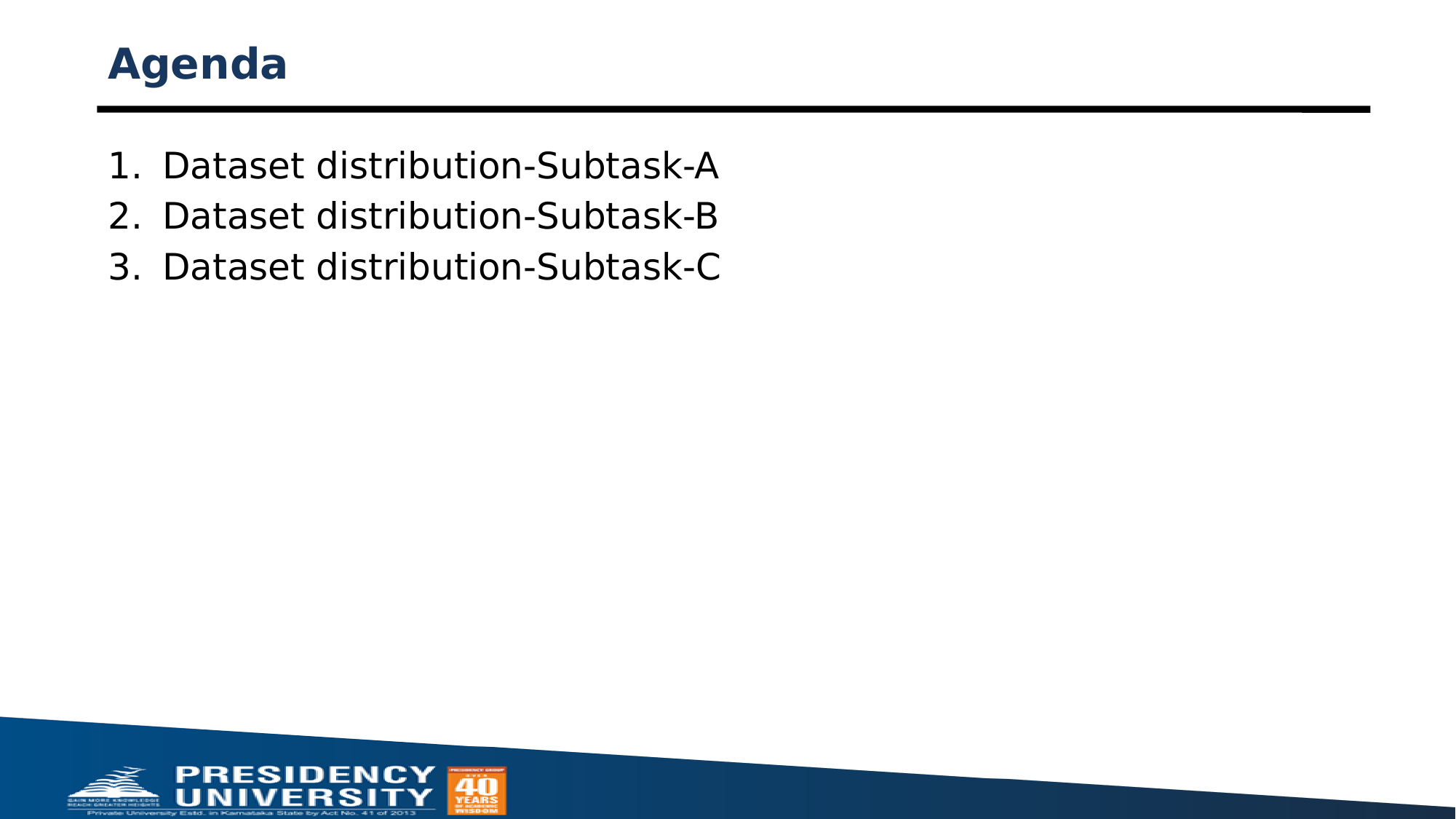

# Agenda
Dataset distribution-Subtask-A
Dataset distribution-Subtask-B
Dataset distribution-Subtask-C